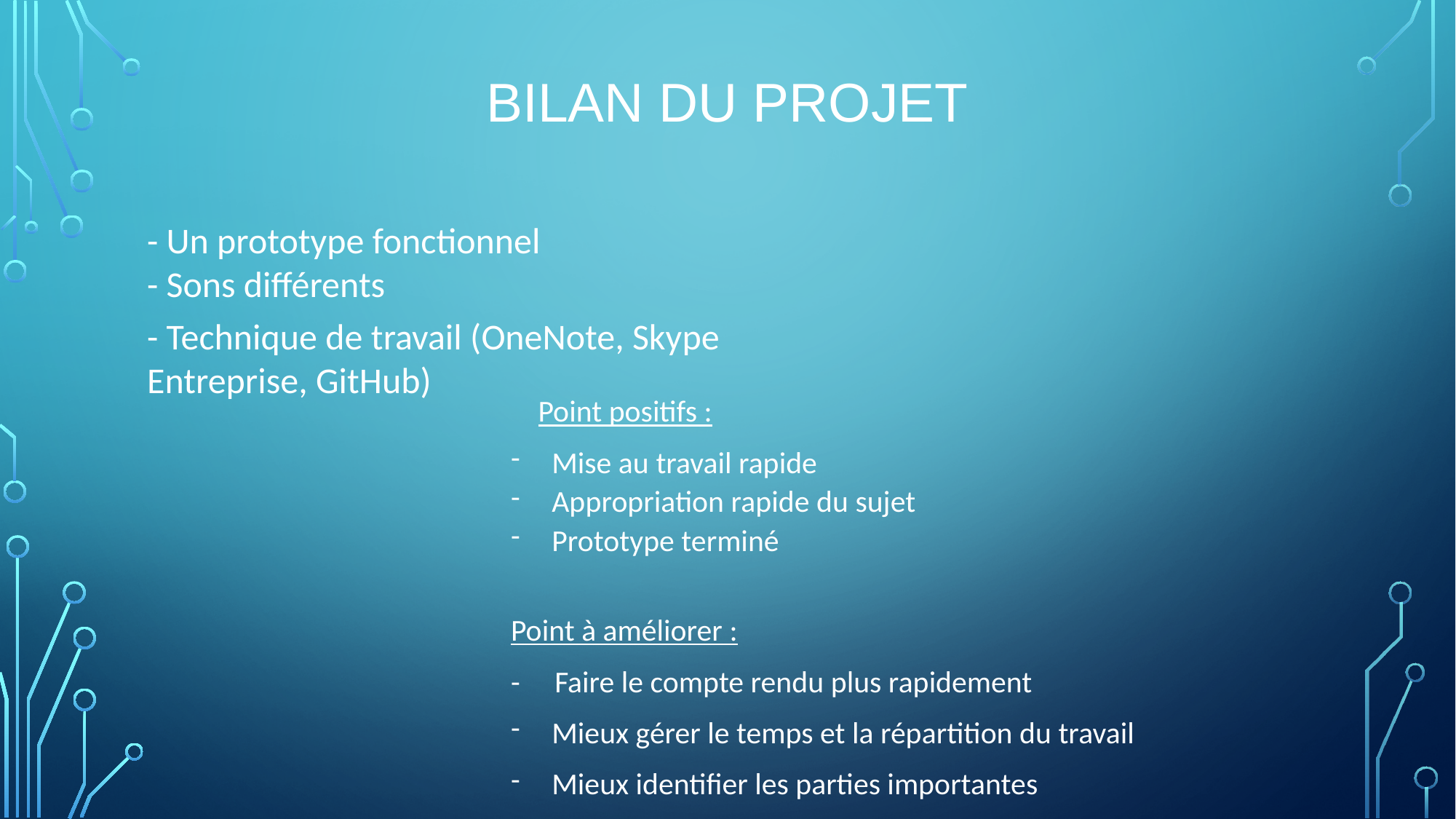

# Bilan du projet
- Un prototype fonctionnel
- Sons différents
- Technique de travail (OneNote, Skype Entreprise, GitHub)
Point positifs :
Mise au travail rapide
Appropriation rapide du sujet
Prototype terminé

Point à améliorer :
-     Faire le compte rendu plus rapidement
Mieux gérer le temps et la répartition du travail
Mieux identifier les parties importantes